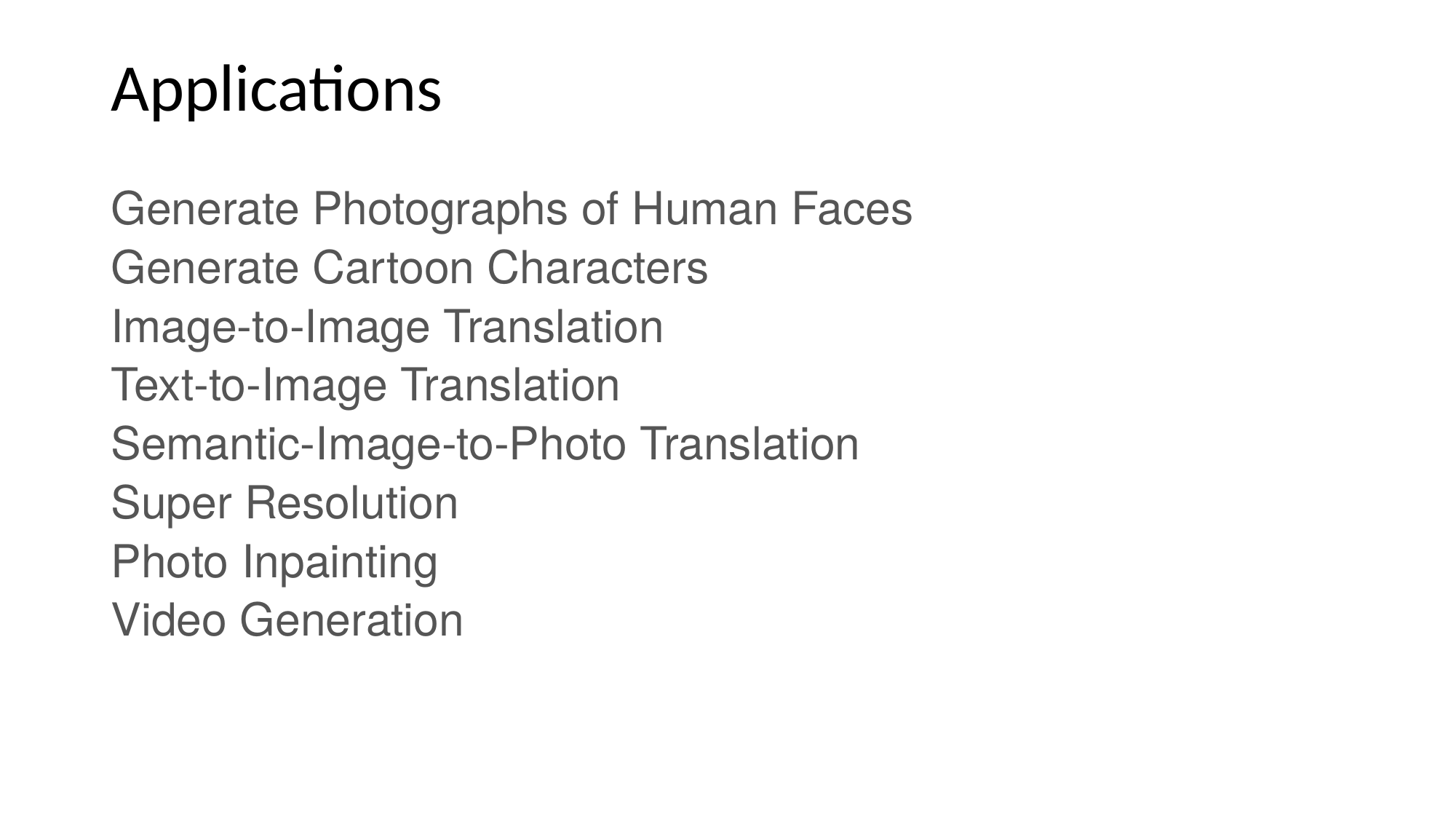

# Applications
Generate Photographs of Human Faces
Generate Cartoon Characters
Image-to-Image Translation
Text-to-Image Translation
Semantic-Image-to-Photo Translation
Super Resolution
Photo Inpainting
Video Generation